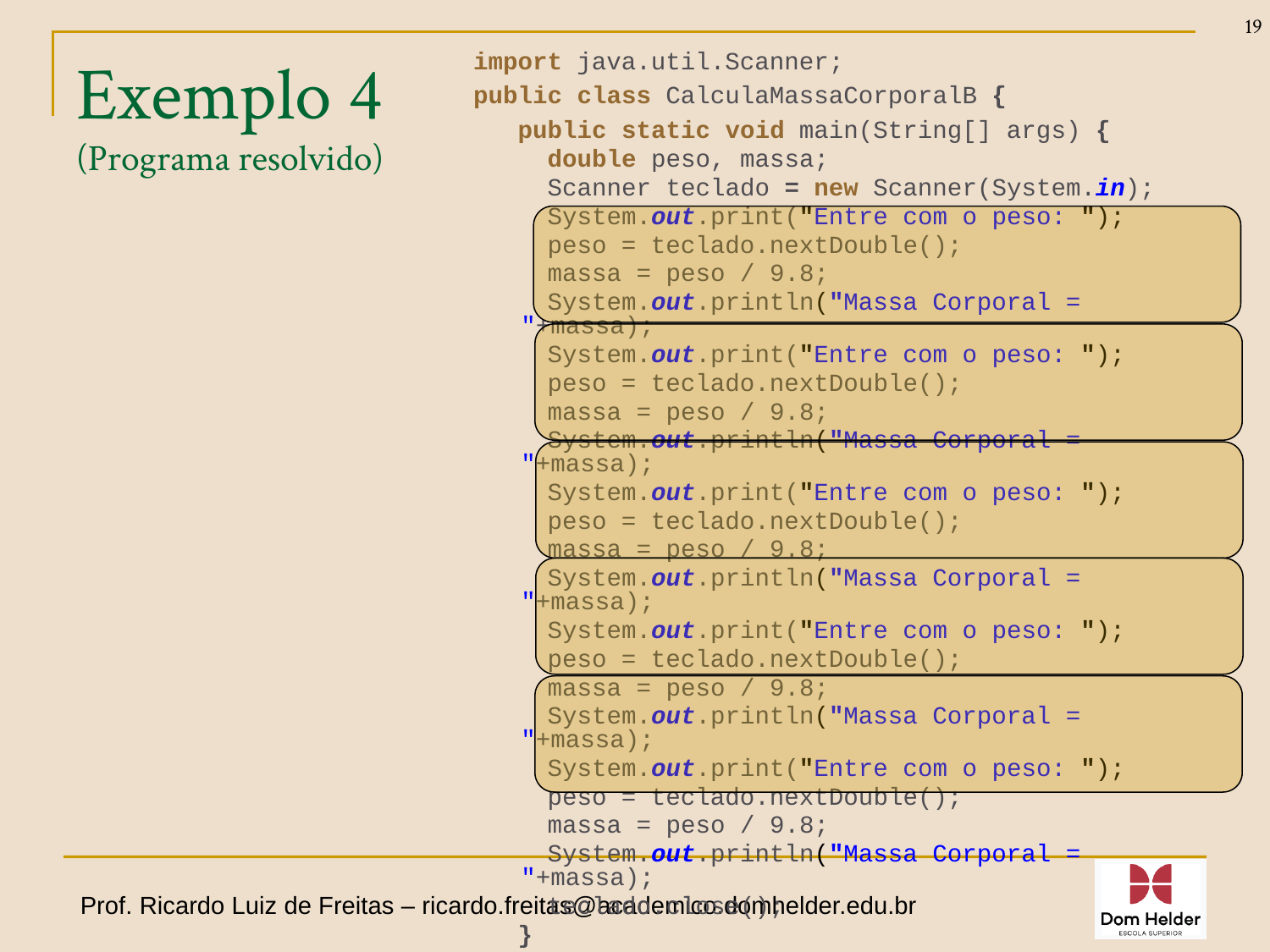

19
# Exemplo 4 (Programa resolvido)
import java.util.Scanner;
public class CalculaMassaCorporalB {
   public static void main(String[] args) {
     double peso, massa;
     Scanner teclado = new Scanner(System.in);
     System.out.print("Entre com o peso: ");
     peso = teclado.nextDouble();
     massa = peso / 9.8;
     System.out.println("Massa Corporal = "+massa);
     System.out.print("Entre com o peso: ");
     peso = teclado.nextDouble();
     massa = peso / 9.8;
     System.out.println("Massa Corporal = "+massa);
     System.out.print("Entre com o peso: ");
     peso = teclado.nextDouble();
     massa = peso / 9.8;
     System.out.println("Massa Corporal = "+massa);
     System.out.print("Entre com o peso: ");
     peso = teclado.nextDouble();
     massa = peso / 9.8;
     System.out.println("Massa Corporal = "+massa);
     System.out.print("Entre com o peso: ");
     peso = teclado.nextDouble();
     massa = peso / 9.8;
     System.out.println("Massa Corporal = "+massa);
     teclado.close();
   }
}